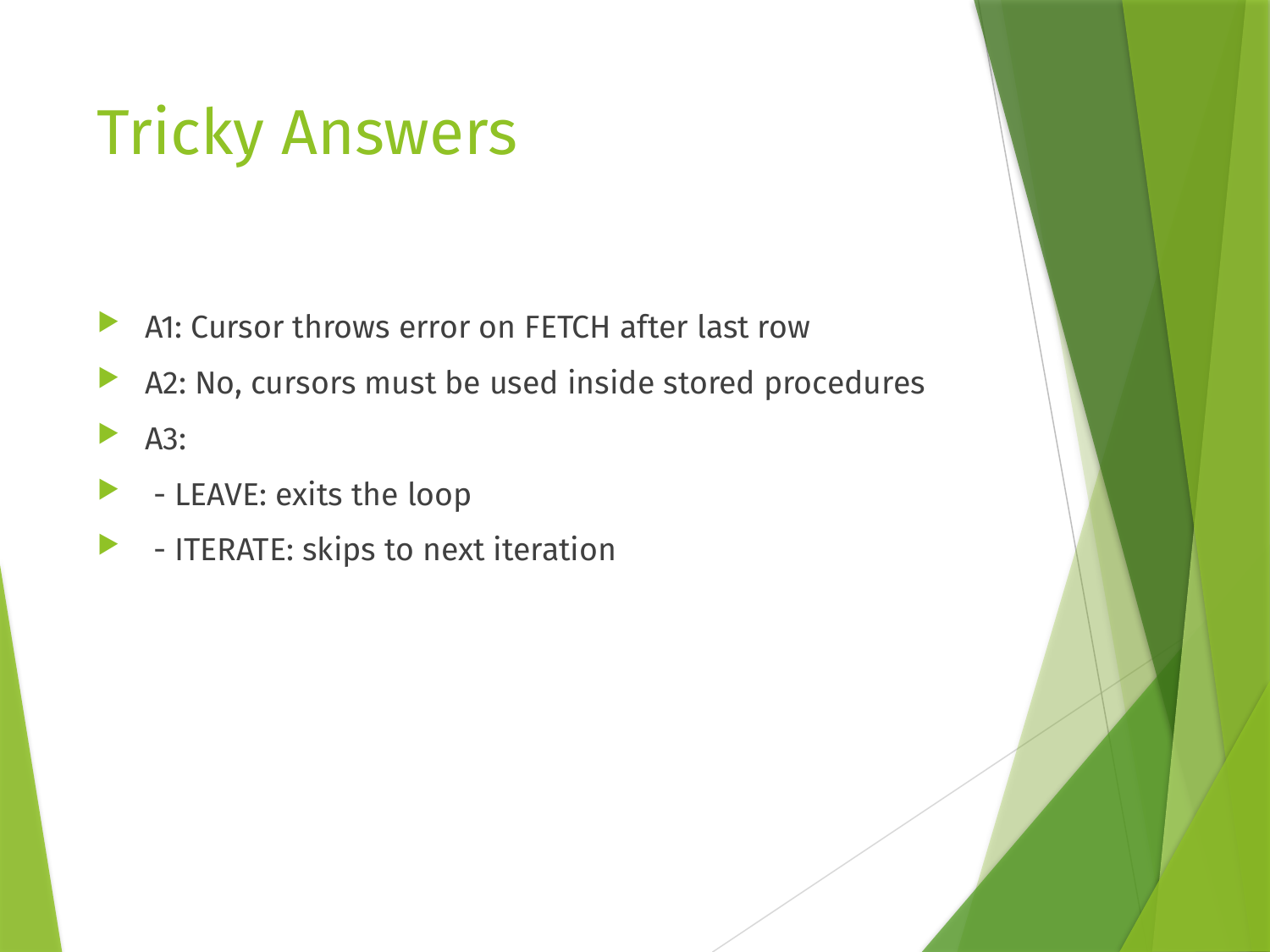

# Tricky Answers
A1: Cursor throws error on FETCH after last row
A2: No, cursors must be used inside stored procedures
A3:
 - LEAVE: exits the loop
 - ITERATE: skips to next iteration